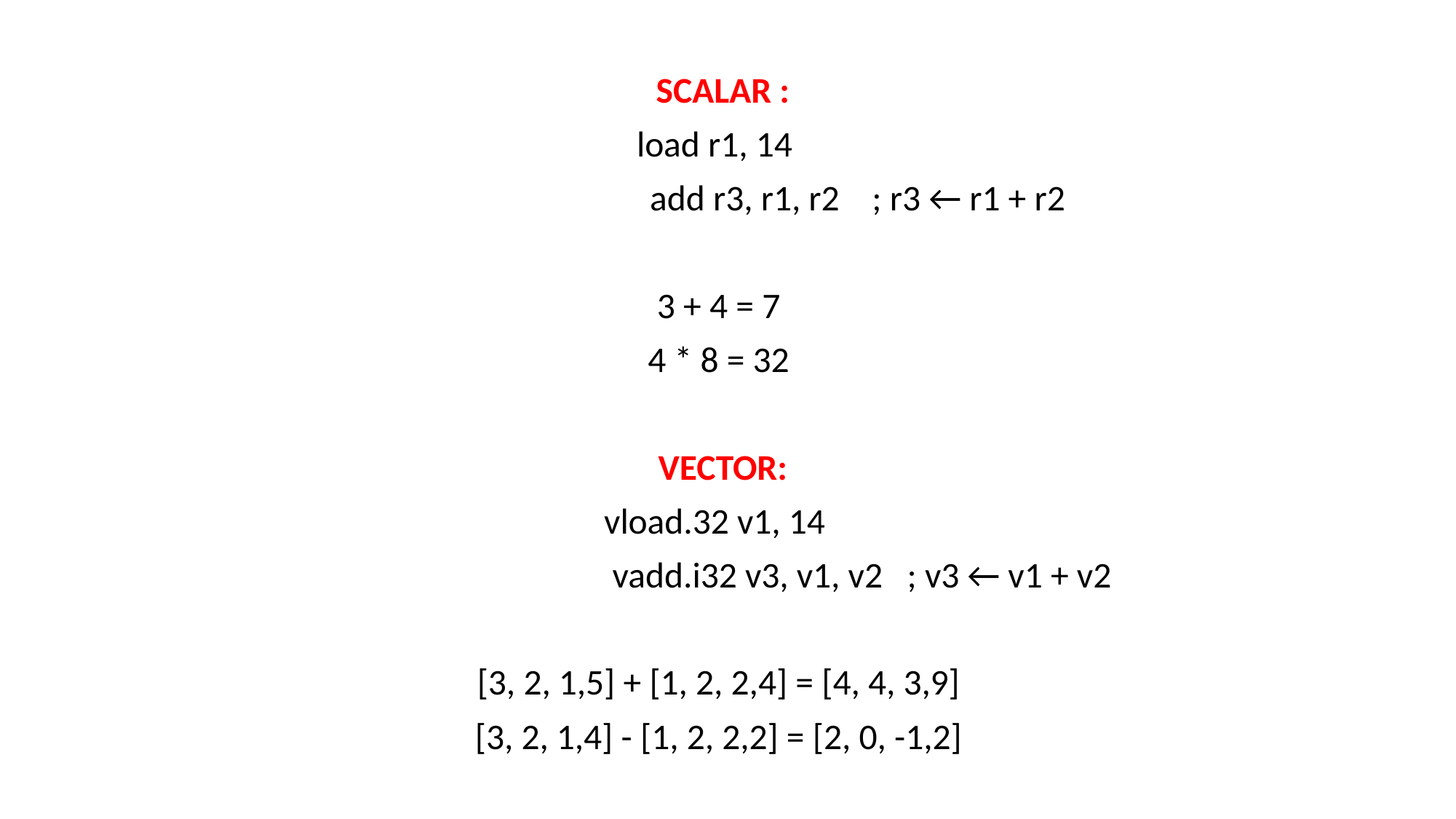

SCALAR :
load r1, 14
                                 add r3, r1, r2    ; r3 ← r1 + r2

3 + 4 = 7
4 * 8 = 32

VECTOR:
vload.32 v1, 14
                                   vadd.i32 v3, v1, v2   ; v3 ← v1 + v2

[3, 2, 1,5] + [1, 2, 2,4] = [4, 4, 3,9]
[3, 2, 1,4] - [1, 2, 2,2] = [2, 0, -1,2]